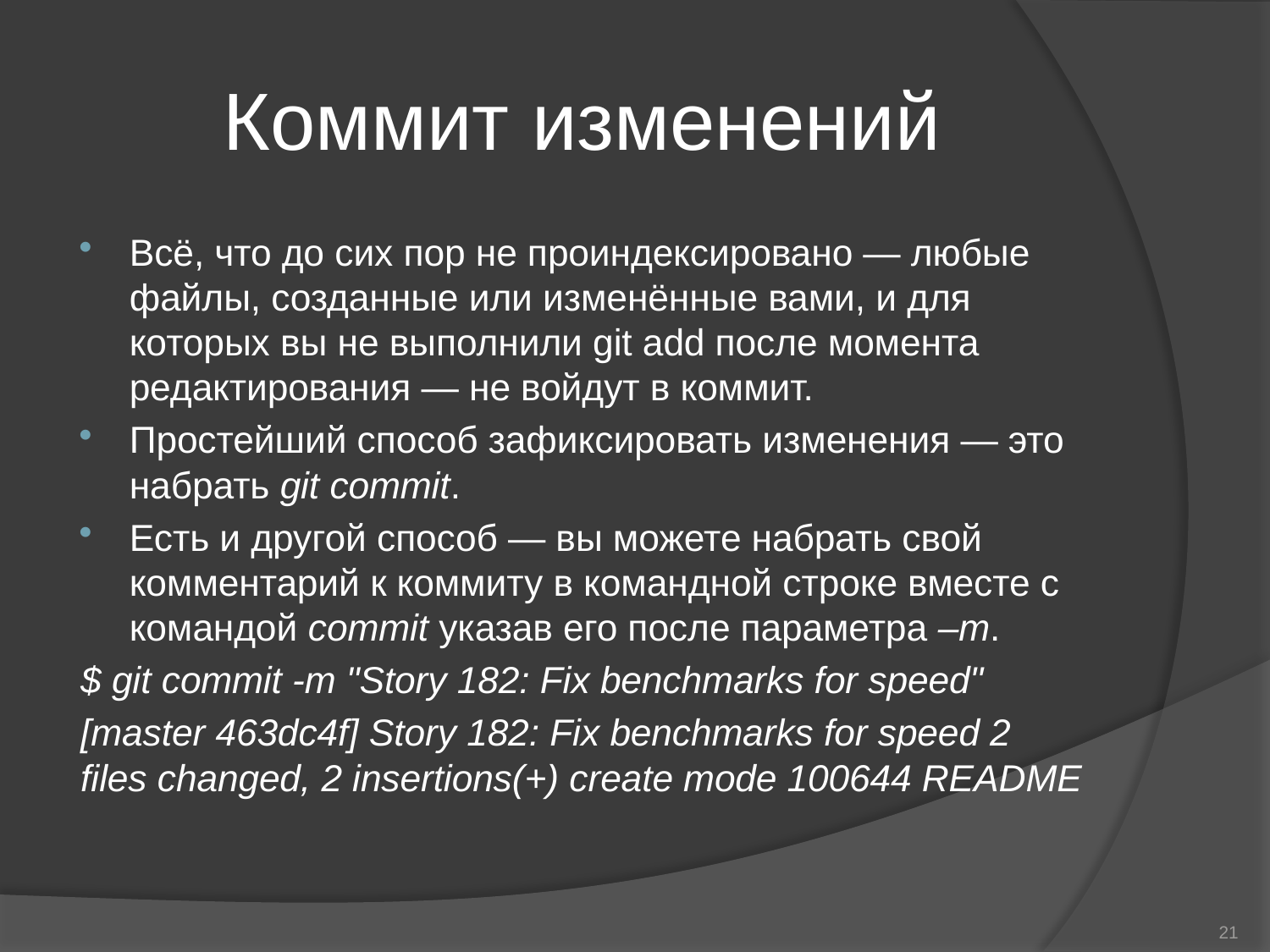

# Коммит изменений
Всё, что до сих пор не проиндексировано — любые файлы, созданные или изменённые вами, и для которых вы не выполнили git add после момента редактирования — не войдут в коммит.
Простейший способ зафиксировать изменения — это набрать git commit.
Есть и другой способ — вы можете набрать свой комментарий к коммиту в командной строке вместе с командой commit указав его после параметра –m.
$ git commit -m "Story 182: Fix benchmarks for speed"
[master 463dc4f] Story 182: Fix benchmarks for speed 2 files changed, 2 insertions(+) create mode 100644 README

21